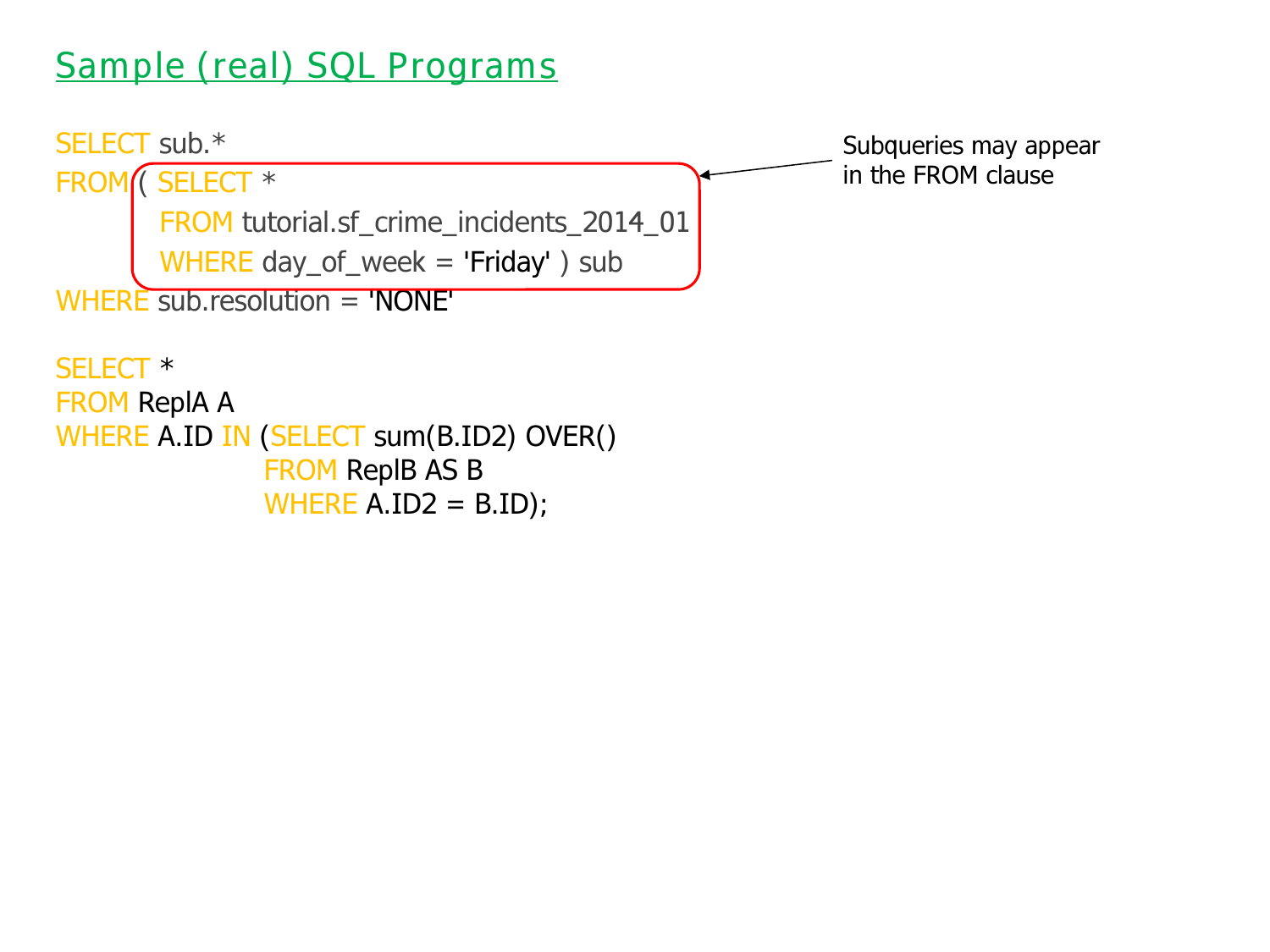

Sample (real) SQL Programs

SELECT sub.*
FROM ( SELECT *
            FROM tutorial.sf_crime_incidents_2014_01
            WHERE day_of_week = 'Friday' ) sub
WHERE sub.resolution = 'NONE'

SELECT *
FROM ReplA A
WHERE A.ID IN (SELECT sum(B.ID2) OVER()
                        FROM ReplB AS B
                        WHERE A.ID2 = B.ID);

Subqueries may appear
in the FROM clause